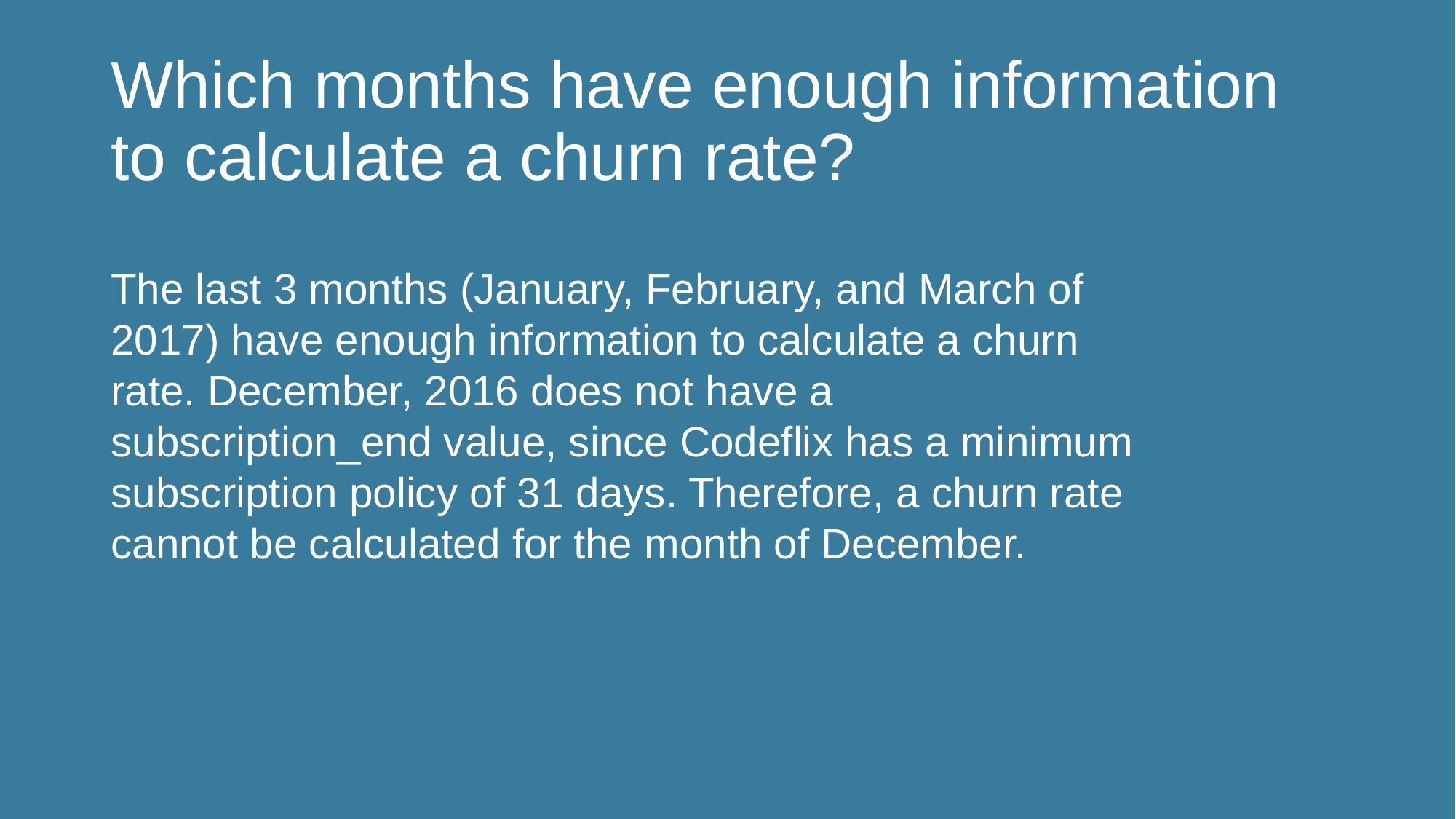

# Which months have enough information to calculate a churn rate?
The last 3 months (January, February, and March of 2017) have enough information to calculate a churn rate. December, 2016 does not have a subscription_end value, since Codeflix has a minimum subscription policy of 31 days. Therefore, a churn rate cannot be calculated for the month of December.